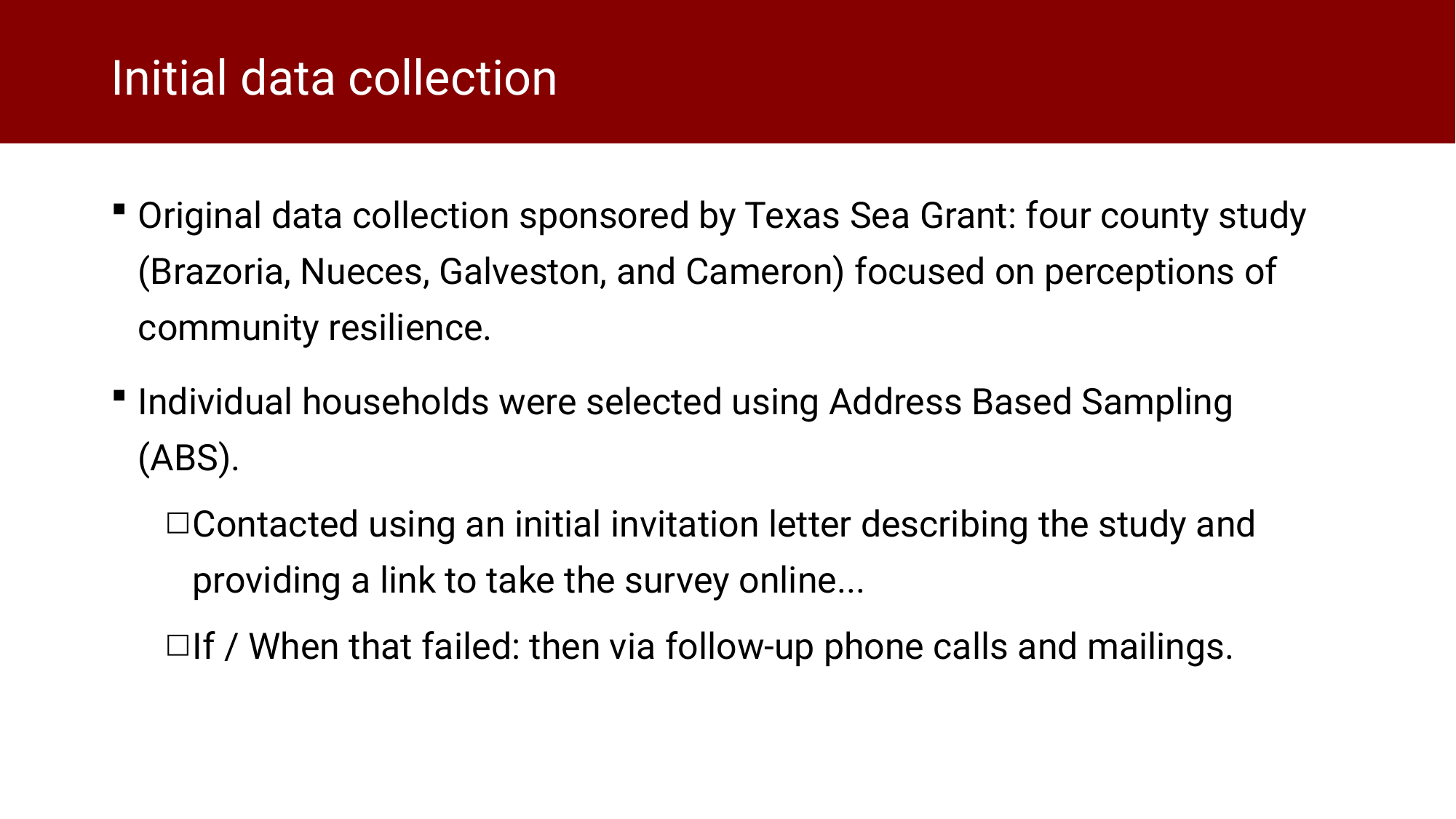

# Initial data collection
Original data collection sponsored by Texas Sea Grant: four county study (Brazoria, Nueces, Galveston, and Cameron) focused on perceptions of community resilience.
Individual households were selected using Address Based Sampling (ABS).
Contacted using an initial invitation letter describing the study and providing a link to take the survey online...
If / When that failed: then via follow-up phone calls and mailings.